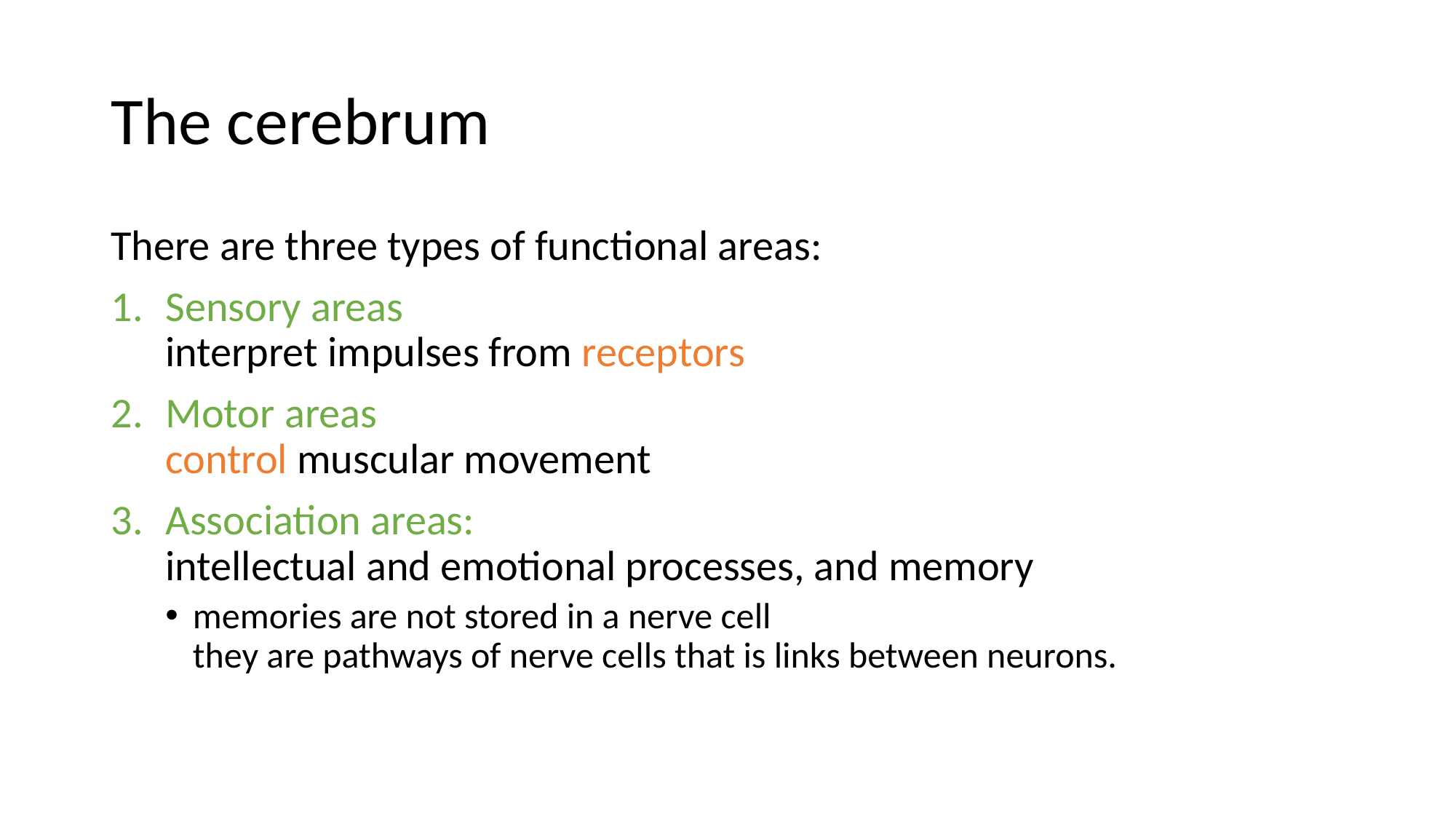

# The cerebrum
There are three types of functional areas:
Sensory areas
interpret impulses from receptors
Motor areas
control muscular movement
Association areas:
intellectual and emotional processes, and memory
memories are not stored in a nerve cell
they are pathways of nerve cells that is links between neurons.